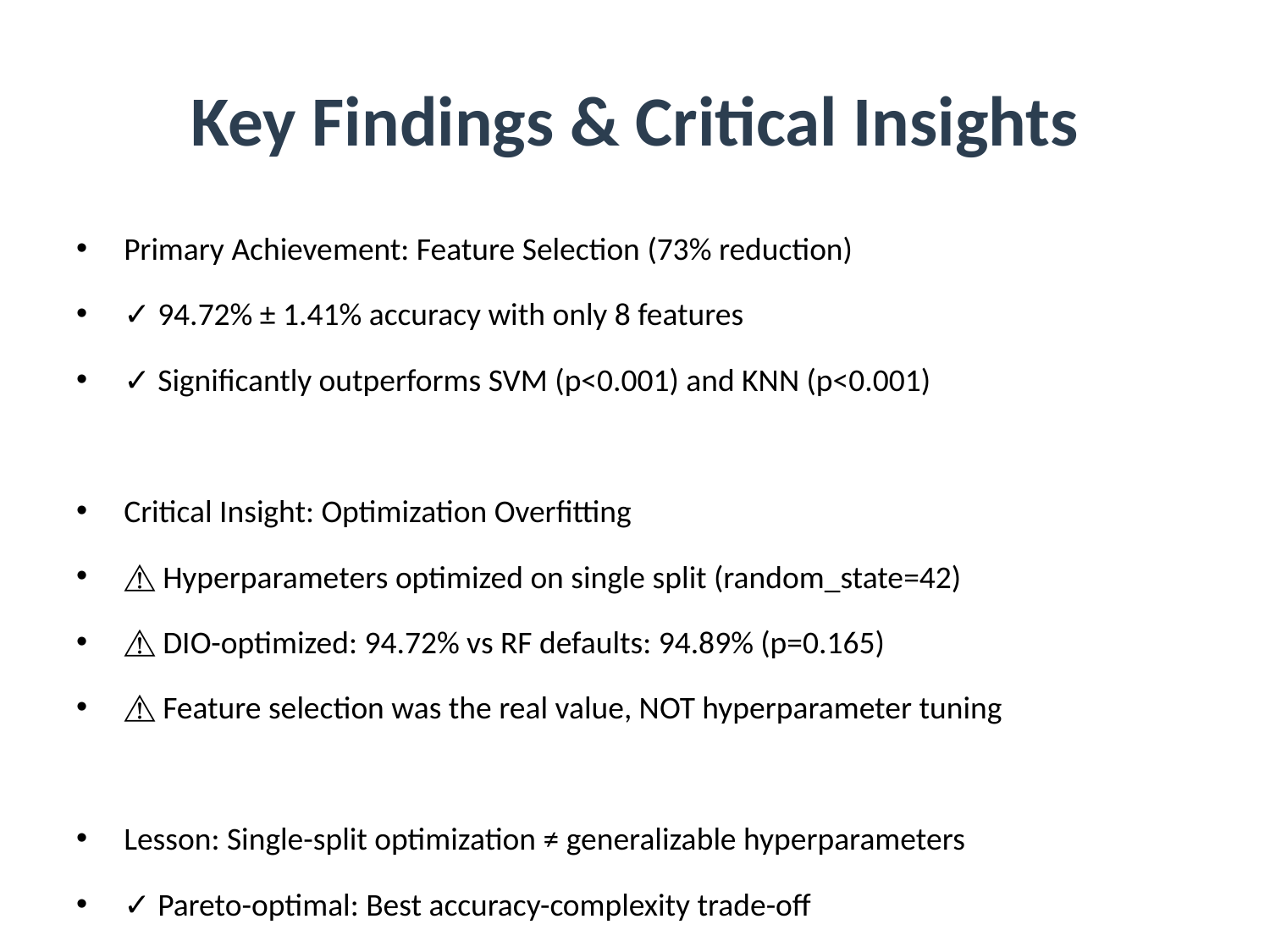

# Key Findings & Critical Insights
Primary Achievement: Feature Selection (73% reduction)
✓ 94.72% ± 1.41% accuracy with only 8 features
✓ Significantly outperforms SVM (p<0.001) and KNN (p<0.001)

Critical Insight: Optimization Overfitting
⚠ Hyperparameters optimized on single split (random_state=42)
⚠ DIO-optimized: 94.72% vs RF defaults: 94.89% (p=0.165)
⚠ Feature selection was the real value, NOT hyperparameter tuning

Lesson: Single-split optimization ≠ generalizable hyperparameters
✓ Pareto-optimal: Best accuracy-complexity trade-off